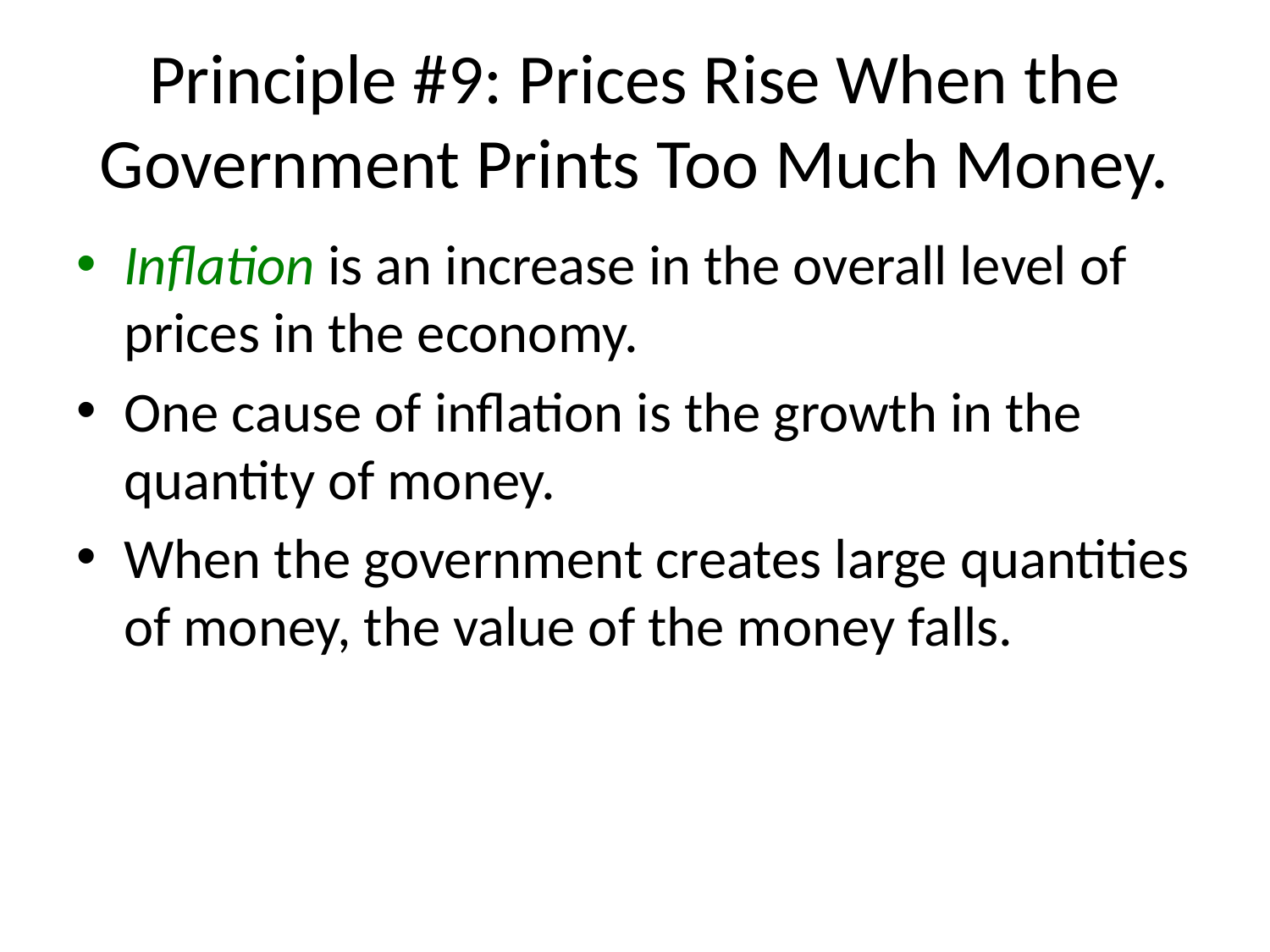

# Principle #9: Prices Rise When the Government Prints Too Much Money.
Inflation is an increase in the overall level of prices in the economy.
One cause of inflation is the growth in the quantity of money.
When the government creates large quantities of money, the value of the money falls.